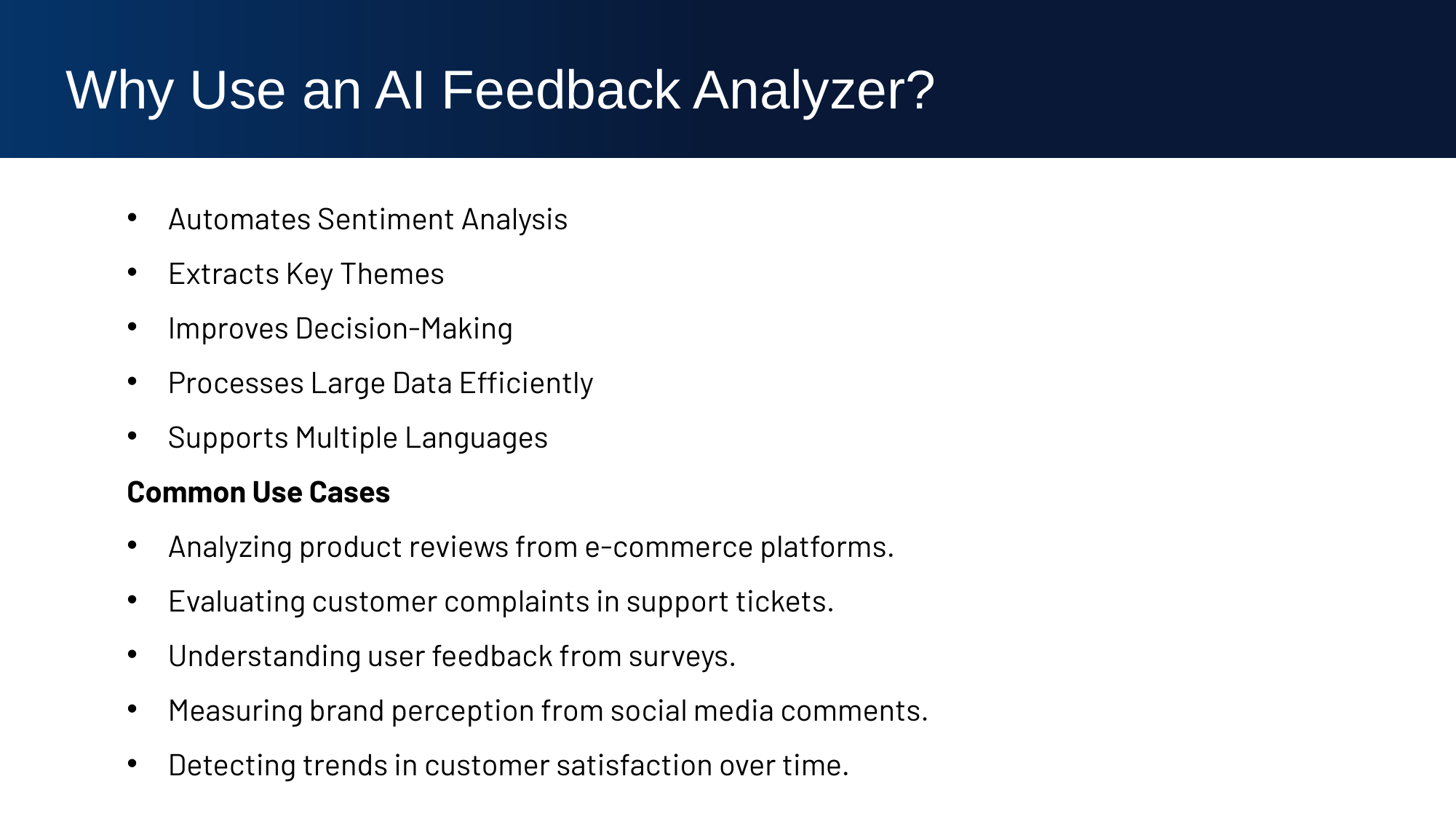

Why Use an AI Feedback Analyzer?

Automates Sentiment Analysis
Extracts Key Themes
Improves Decision-Making
Processes Large Data Efficiently
Supports Multiple Languages
Common Use Cases
Analyzing product reviews from e-commerce platforms.
Evaluating customer complaints in support tickets.
Understanding user feedback from surveys.
Measuring brand perception from social media comments.
Detecting trends in customer satisfaction over time.